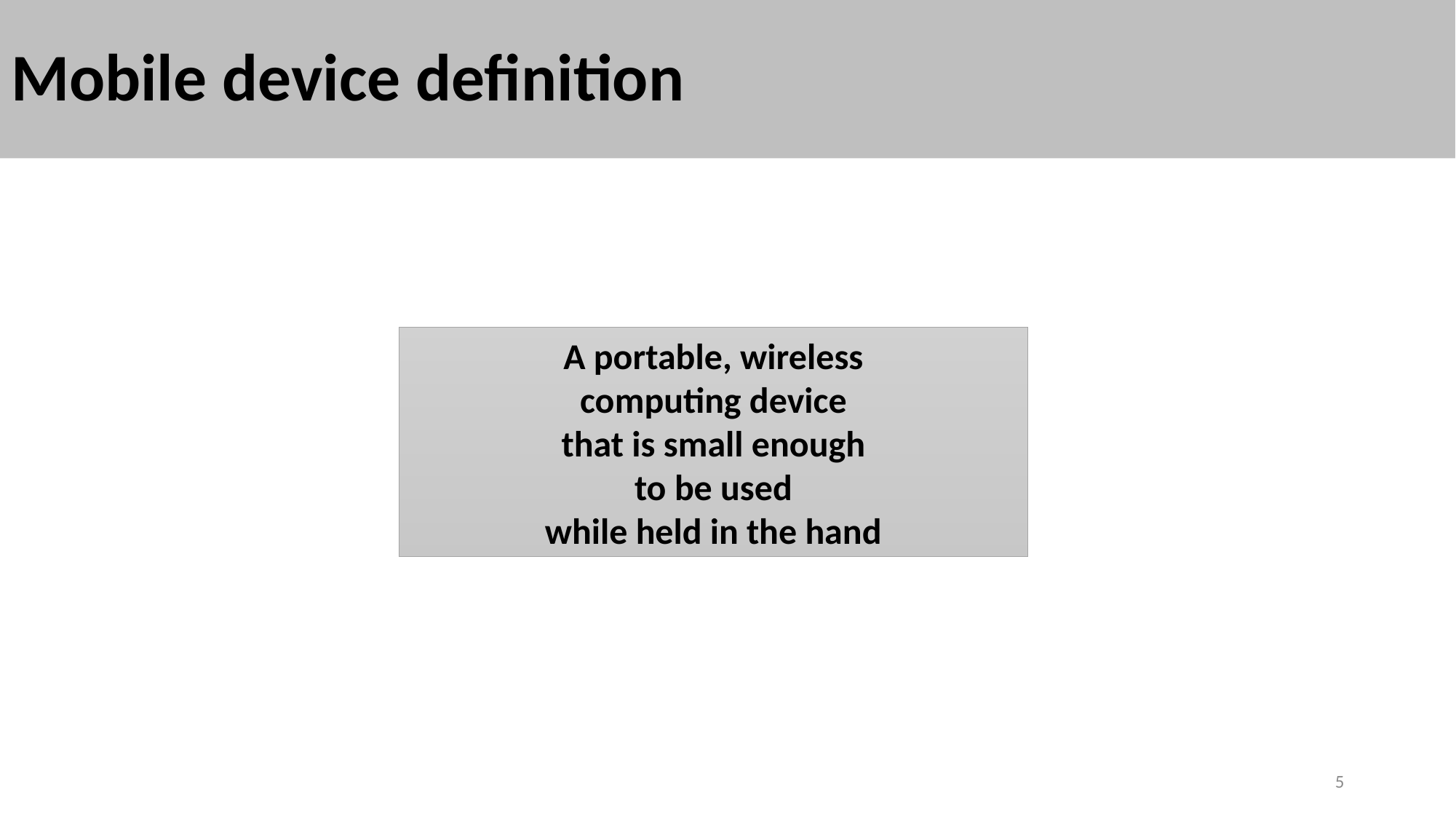

# Mobile device definition
A portable, wireless
computing device
that is small enough
to be used
while held in the hand
5